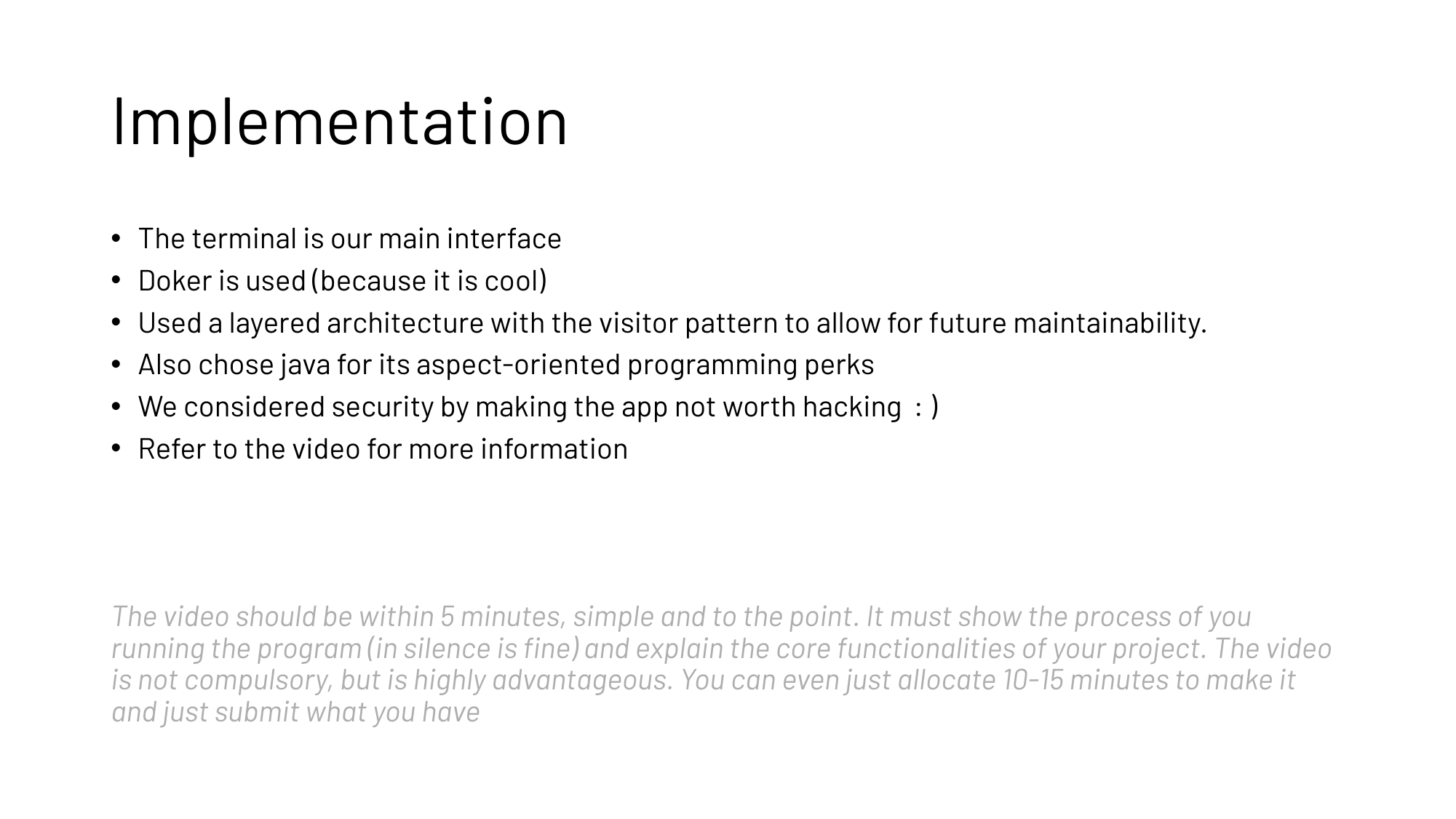

# Implementation
The terminal is our main interface
Doker is used (because it is cool)
Used a layered architecture with the visitor pattern to allow for future maintainability.
Also chose java for its aspect-oriented programming perks
We considered security by making the app not worth hacking  : )
Refer to the video for more information

The video should be within 5 minutes, simple and to the point. It must show the process of you running the program (in silence is fine) and explain the core functionalities of your project. The video is not compulsory, but is highly advantageous. You can even just allocate 10-15 minutes to make it and just submit what you have